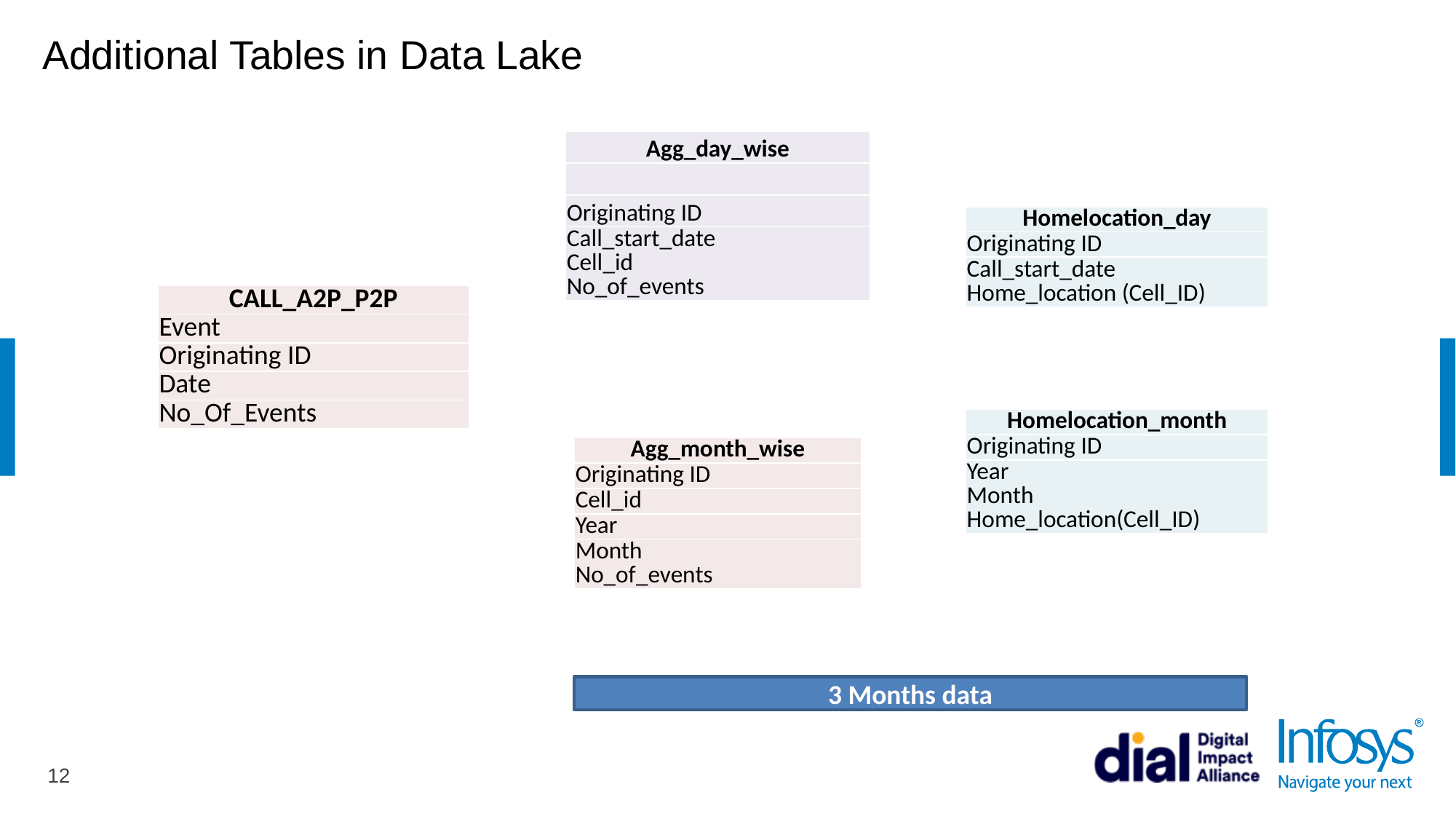

# Additional Tables in Data Lake
| Agg\_day\_wise |
| --- |
|  |
| Originating ID |
| Call\_start\_date Cell\_id No\_of\_events |
| Homelocation\_day |
| --- |
| Originating ID |
| Call\_start\_date Home\_location (Cell\_ID) |
| CALL\_A2P\_P2P |
| --- |
| Event |
| Originating ID |
| Date |
| No\_Of\_Events |
| Homelocation\_month |
| --- |
| Originating ID |
| Year Month Home\_location(Cell\_ID) |
| Agg\_month\_wise |
| --- |
| Originating ID |
| Cell\_id |
| Year |
| Month No\_of\_events |
3 Months data
12